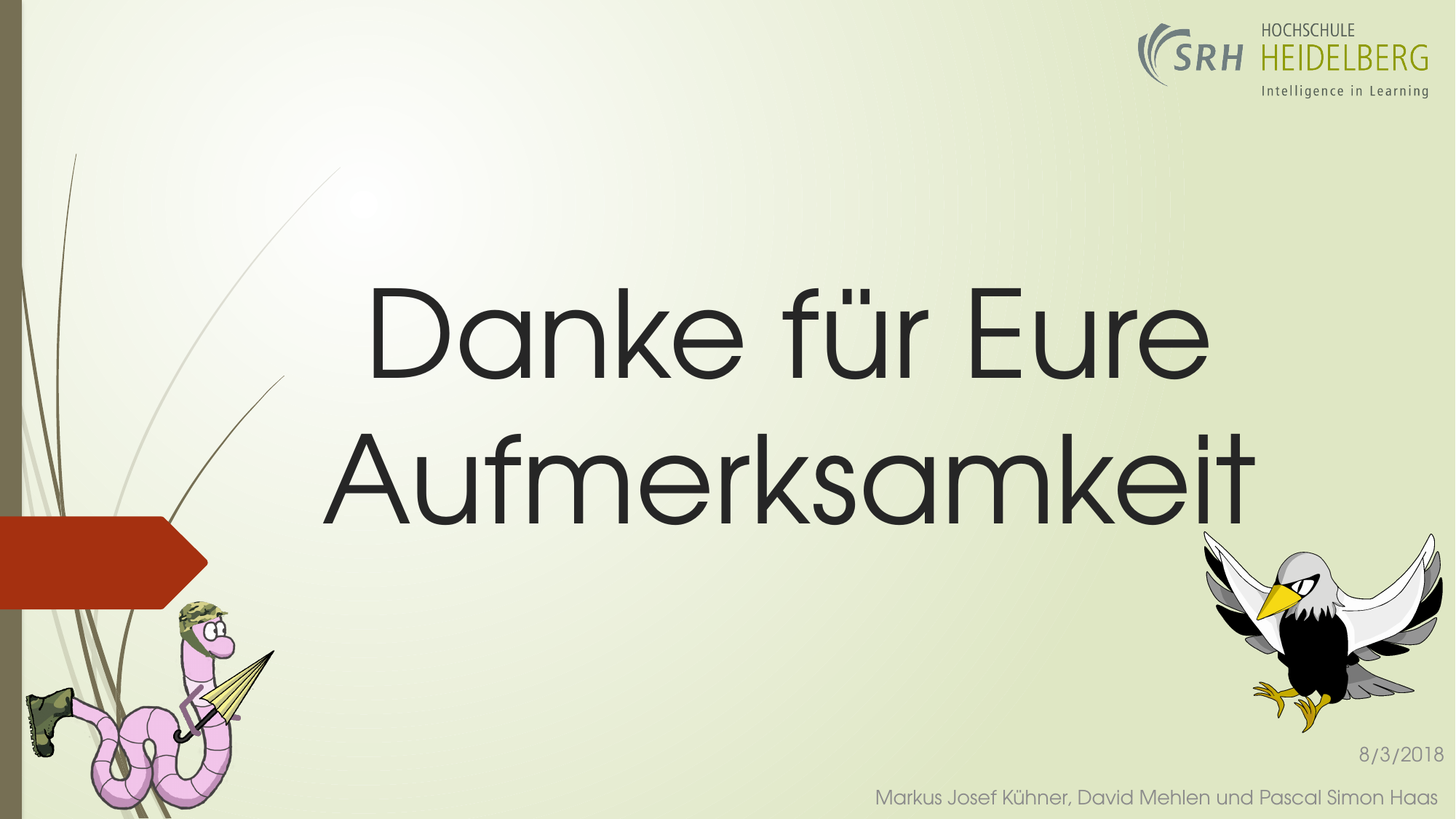

# Danke für Eure Aufmerksamkeit
8/3/2018
Markus Josef Kühner, David Mehlen und Pascal Simon Haas